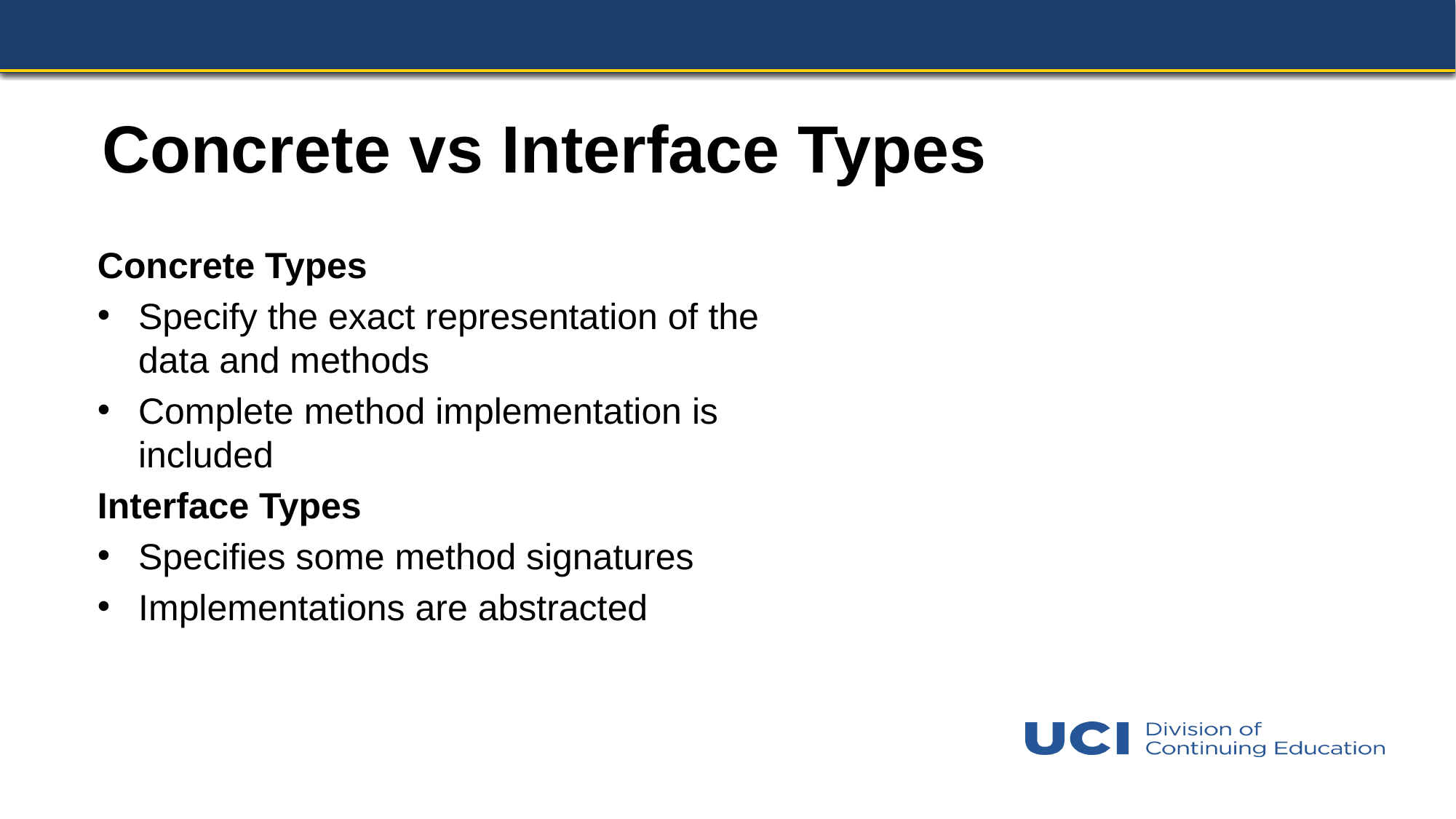

# Concrete vs Interface Types
Concrete Types
Specify the exact representation of the data and methods
Complete method implementation is included
Interface Types
Specifies some method signatures
Implementations are abstracted